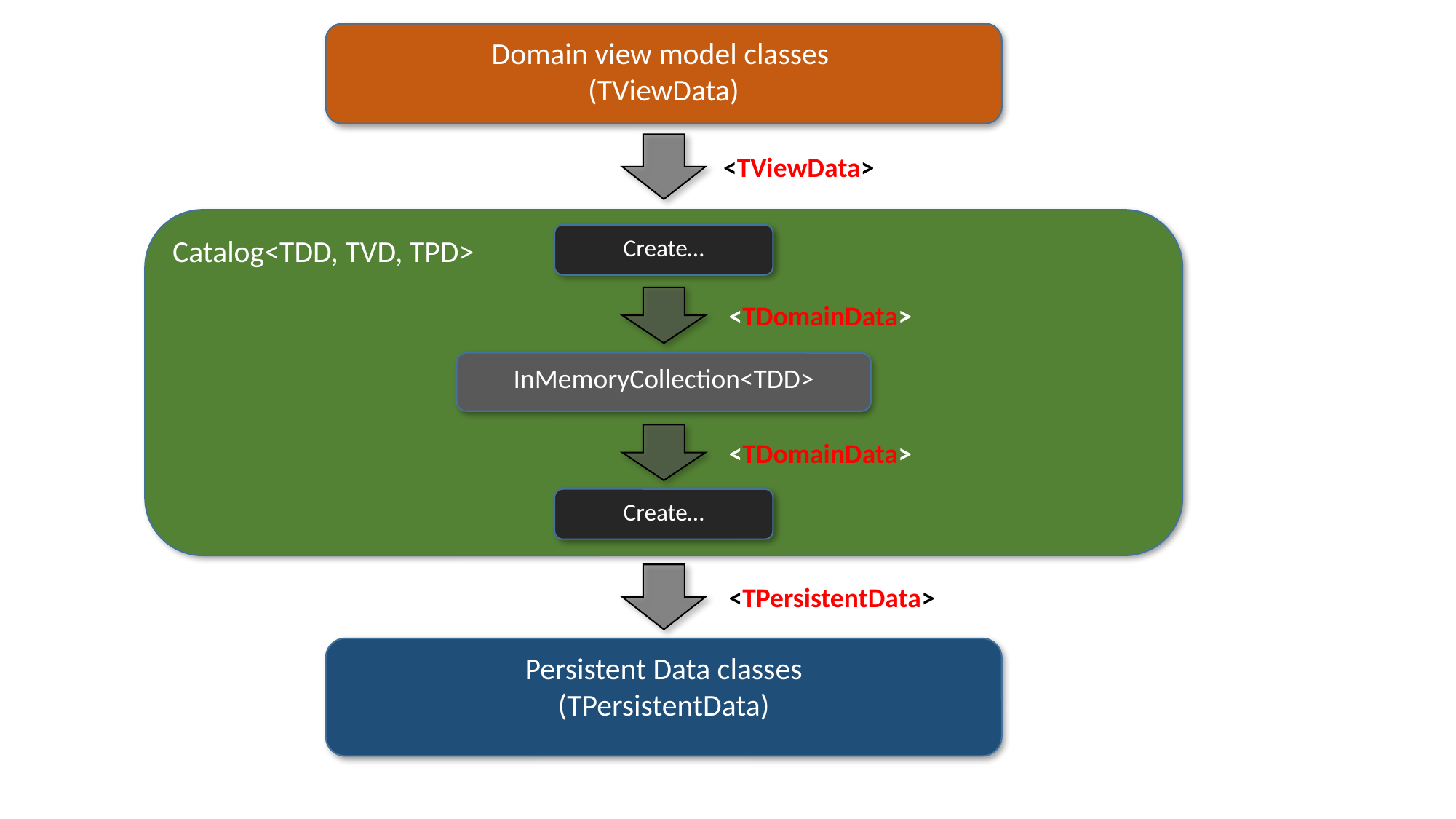

Domain view model classes
(TViewData)

<TViewData>
Catalog<TDD, TVD, TPD>

Create…

<TDomainData>
InMemoryCollection<TDD>

<TDomainData>
Create…

<TPersistentData>
Persistent Data classes
(TPersistentData)